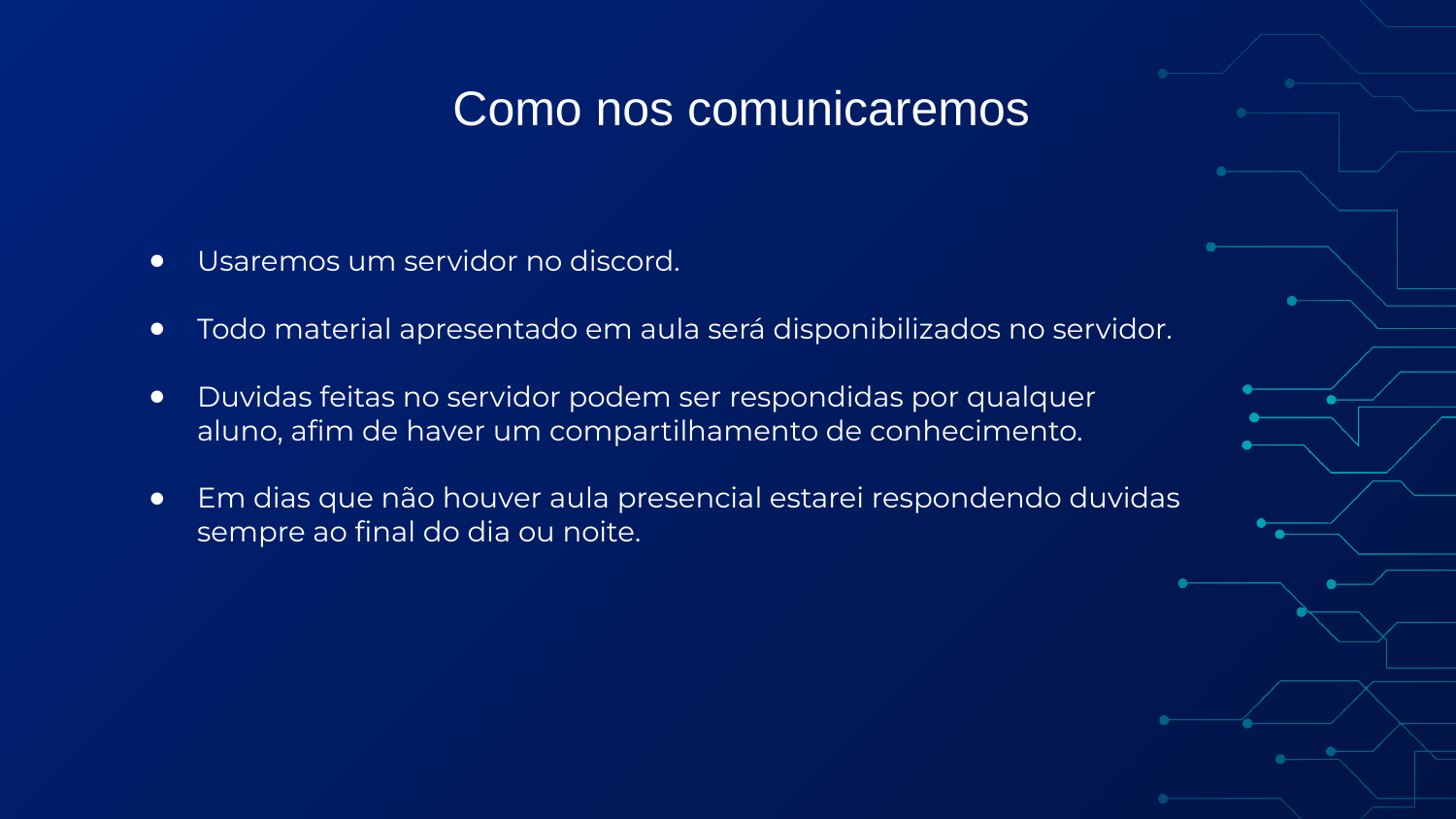

# Como nos comunicaremos
Usaremos um servidor no discord.

Todo material apresentado em aula será disponibilizados no servidor.

Duvidas feitas no servidor podem ser respondidas por qualquer aluno, afim de haver um compartilhamento de conhecimento.

Em dias que não houver aula presencial estarei respondendo duvidas sempre ao final do dia ou noite.